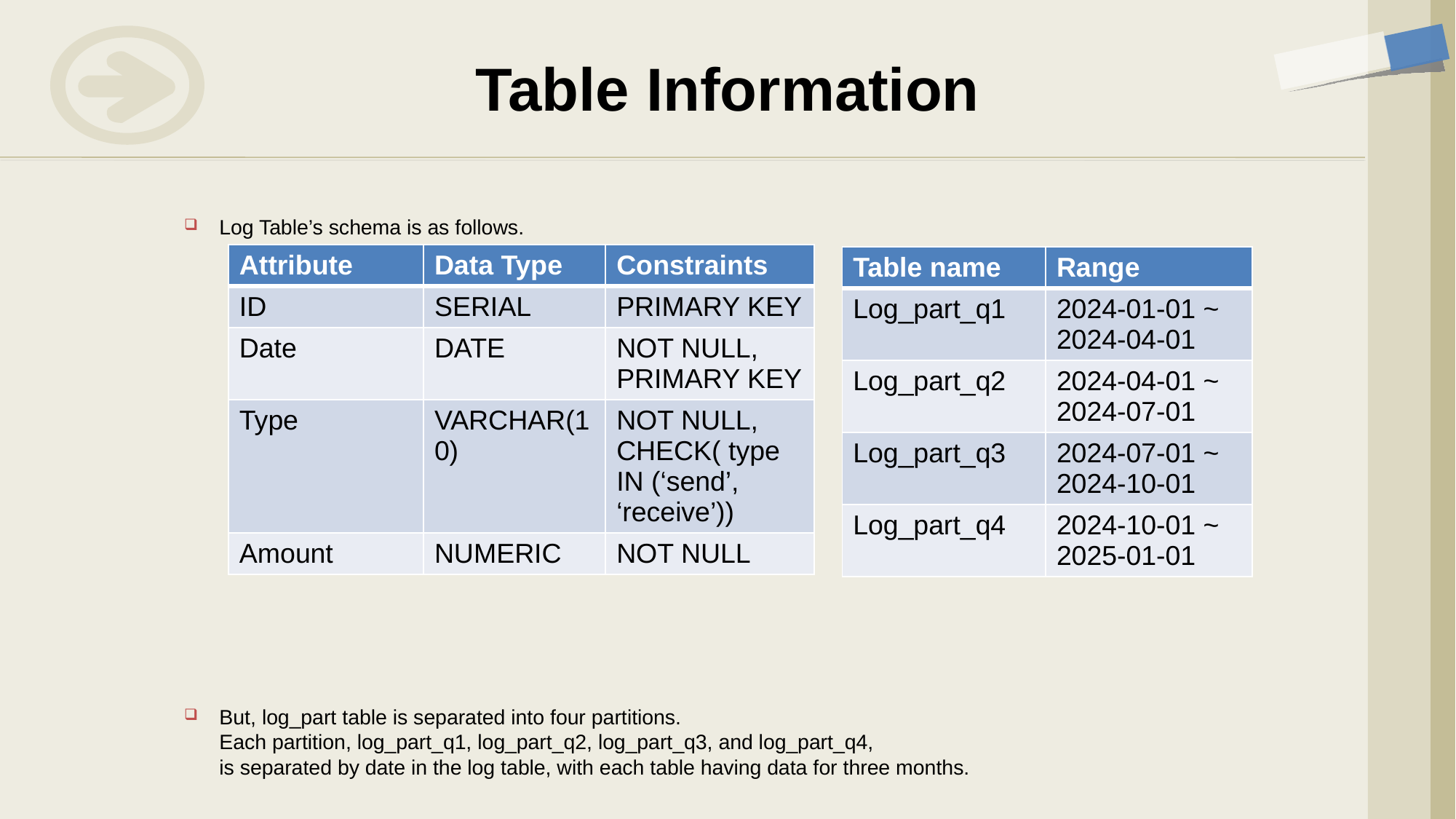

# Table Information
Log Table’s schema is as follows.

But, log_part table is separated into four partitions.
Each partition, log_part_q1, log_part_q2, log_part_q3, and log_part_q4,
is separated by date in the log table, with each table having data for three months.

| Attribute | Data Type | Constraints |
| --- | --- | --- |
| ID | SERIAL | PRIMARY KEY |
| Date | DATE | NOT NULL, PRIMARY KEY |
| Type | VARCHAR(10) | NOT NULL, CHECK( type IN (‘send’, ‘receive’)) |
| Amount | NUMERIC | NOT NULL |
| Table name | Range |
| --- | --- |
| Log\_part\_q1 | 2024-01-01 ~ 2024-04-01 |
| Log\_part\_q2 | 2024-04-01 ~ 2024-07-01 |
| Log\_part\_q3 | 2024-07-01 ~ 2024-10-01 |
| Log\_part\_q4 | 2024-10-01 ~ 2025-01-01 |